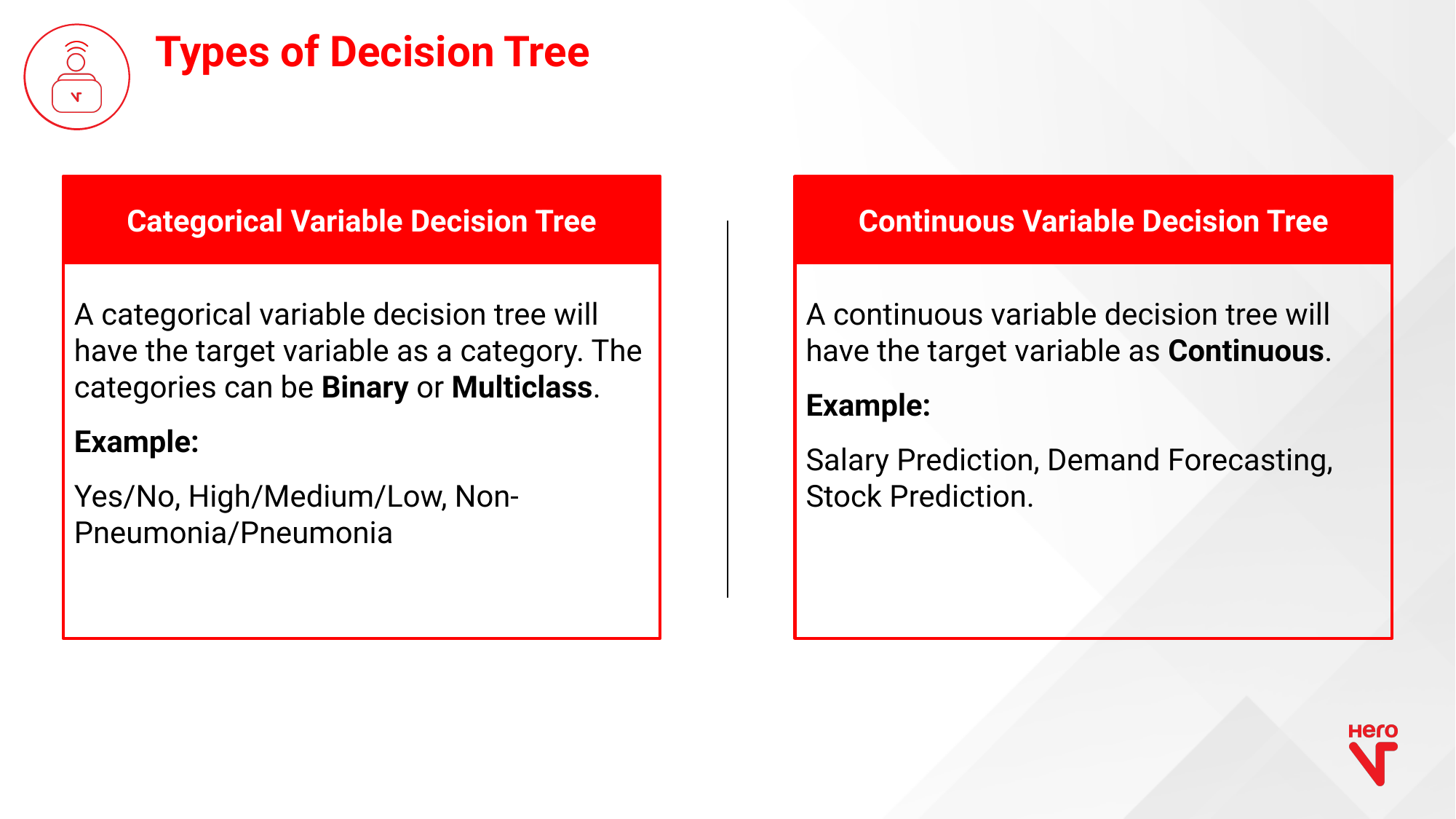

Types of Decision Tree
Categorical Variable Decision Tree
Continuous Variable Decision Tree

A categorical variable decision tree will have the target variable as a category. The categories can be Binary or Multiclass.
Example:
Yes/No, High/Medium/Low, Non-Pneumonia/Pneumonia
A continuous variable decision tree will have the target variable as Continuous.
Example:
Salary Prediction, Demand Forecasting, Stock Prediction.